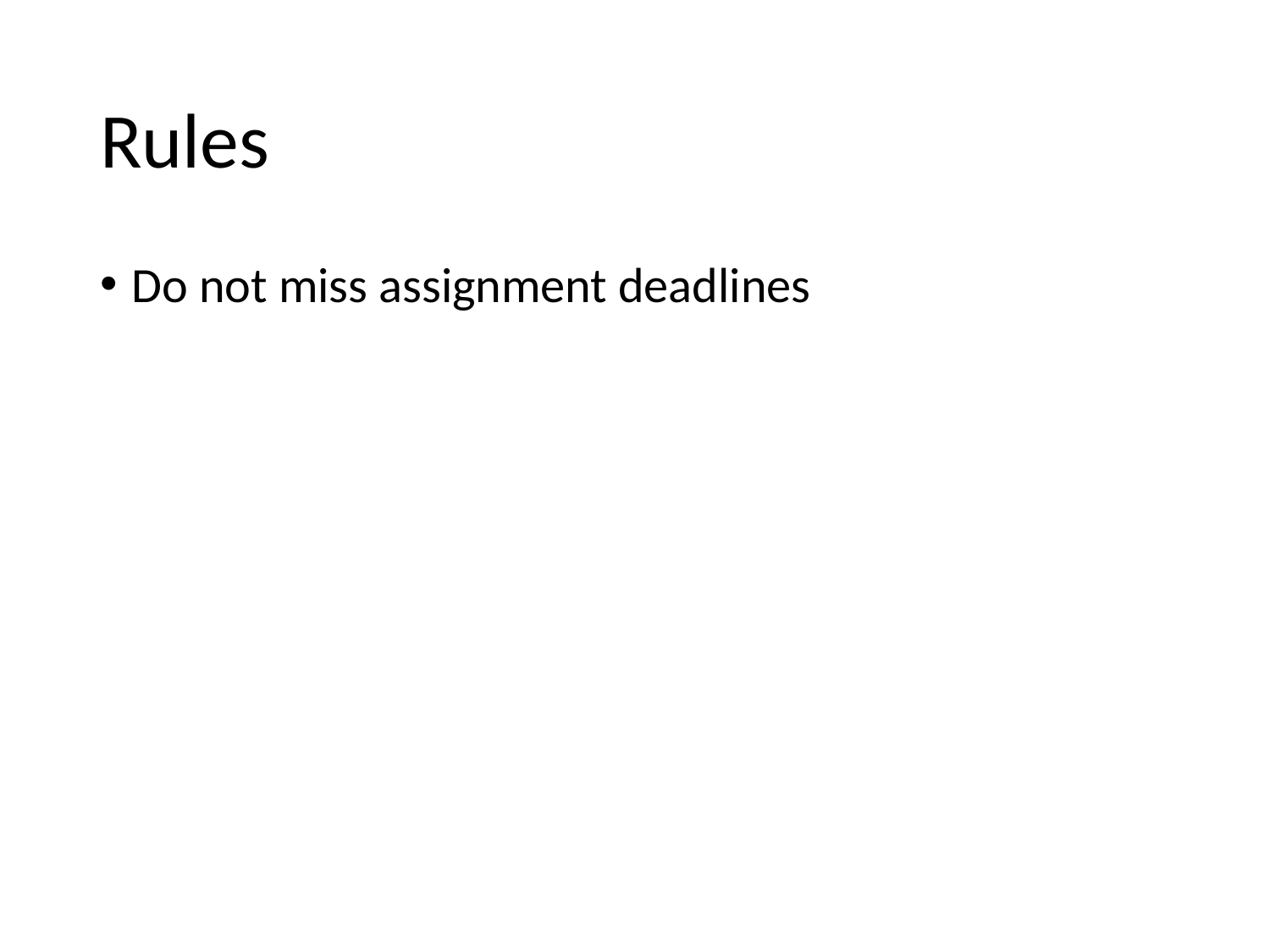

# Rules
Do not miss assignment deadlines